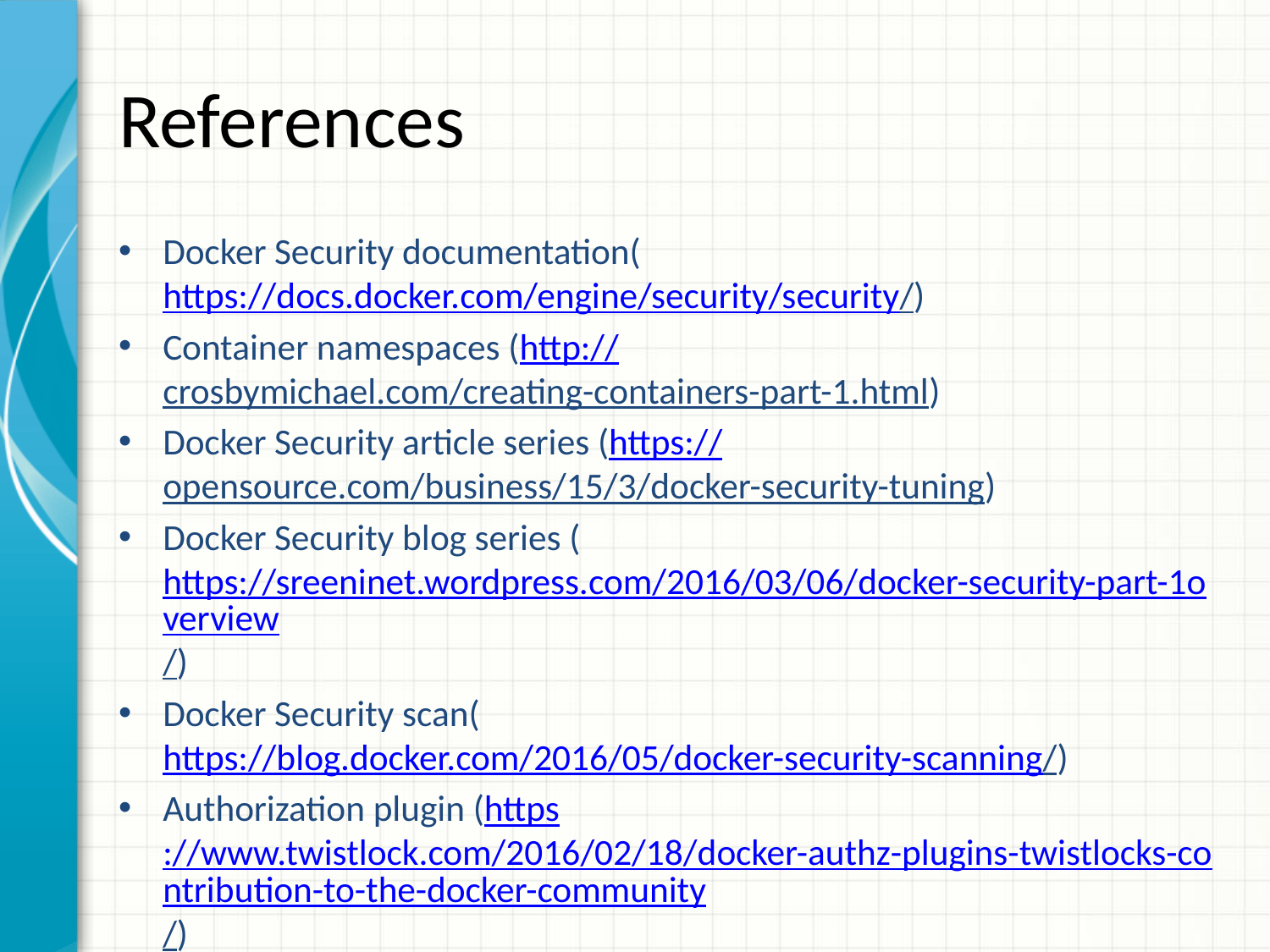

# References
Docker Security documentation(https://docs.docker.com/engine/security/security/)
Container namespaces (http://crosbymichael.com/creating-containers-part-1.html)
Docker Security article series (https://opensource.com/business/15/3/docker-security-tuning)
Docker Security blog series (https://sreeninet.wordpress.com/2016/03/06/docker-security-part-1overview/)
Docker Security scan(https://blog.docker.com/2016/05/docker-security-scanning/)
Authorization plugin (https://www.twistlock.com/2016/02/18/docker-authz-plugins-twistlocks-contribution-to-the-docker-community/)